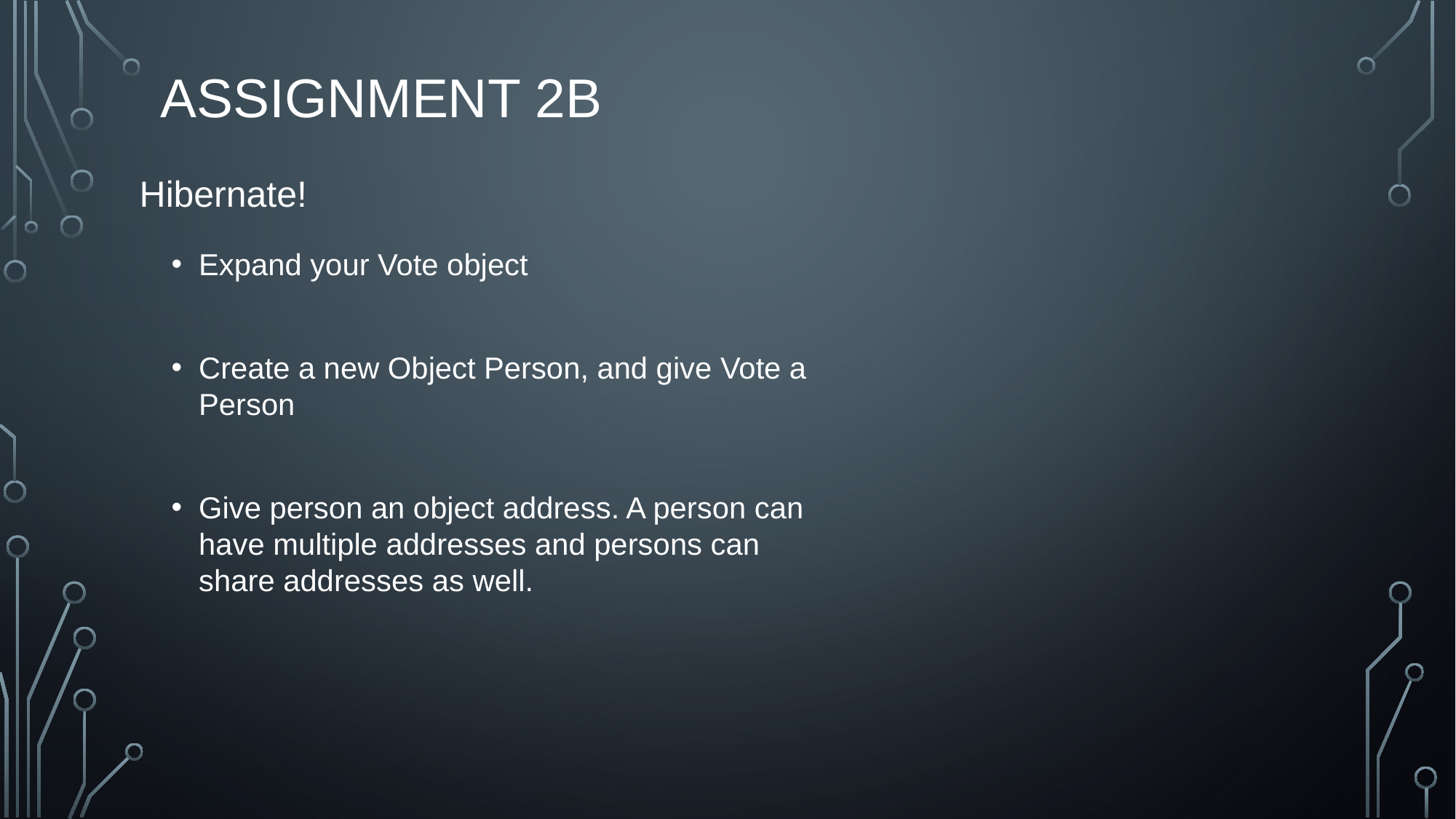

# ASSIGNMENT 2B
Hibernate!
Expand your Vote object

Create a new Object Person, and give Vote a Person

Give person an object address. A person can have multiple addresses and persons can share addresses as well.